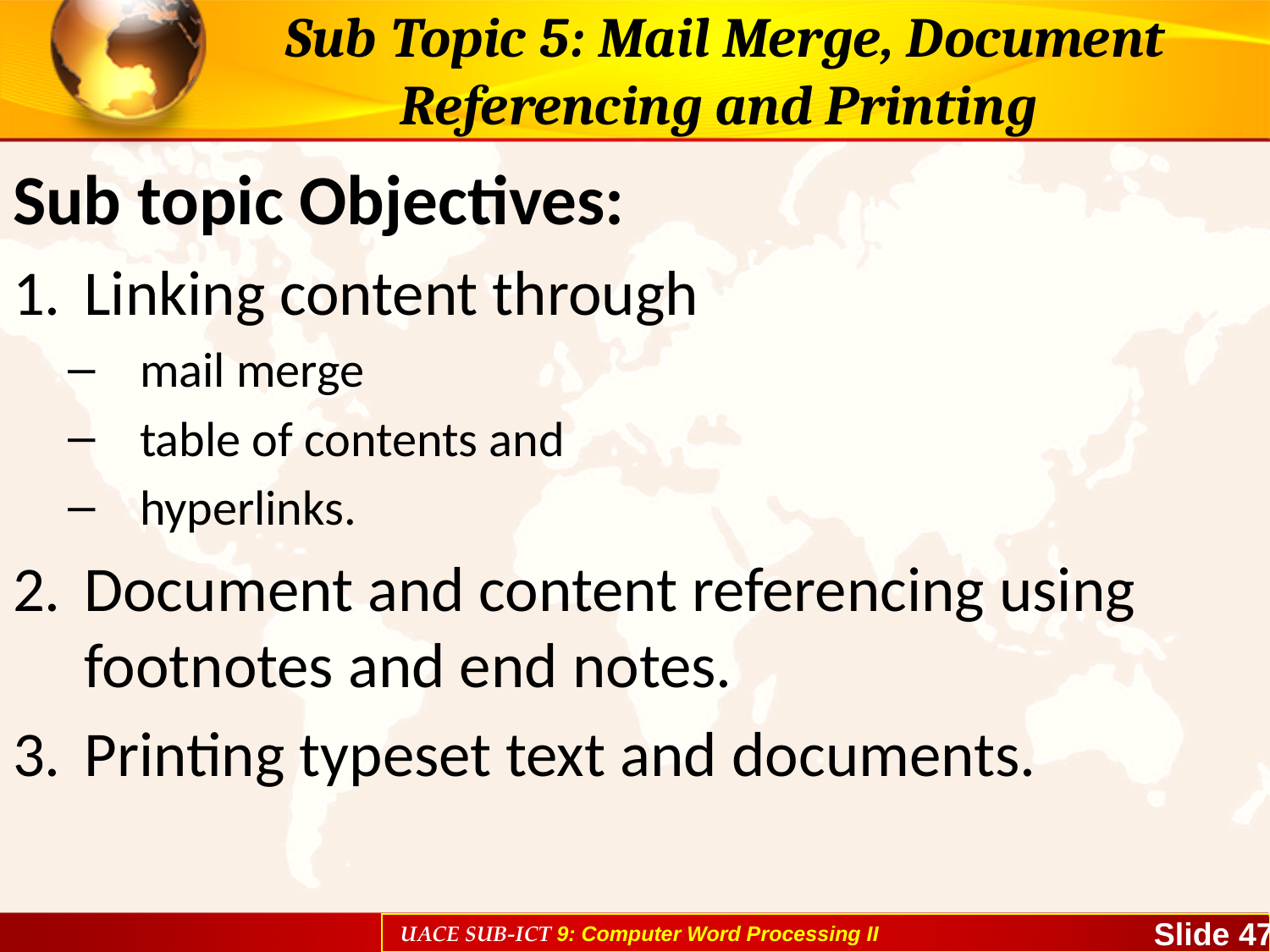

# Sub Topic 5: Mail Merge, Document Referencing and Printing
Sub topic Objectives:
Linking content through
mail merge
table of contents and
hyperlinks.
Document and content referencing using footnotes and end notes.
Printing typeset text and documents.